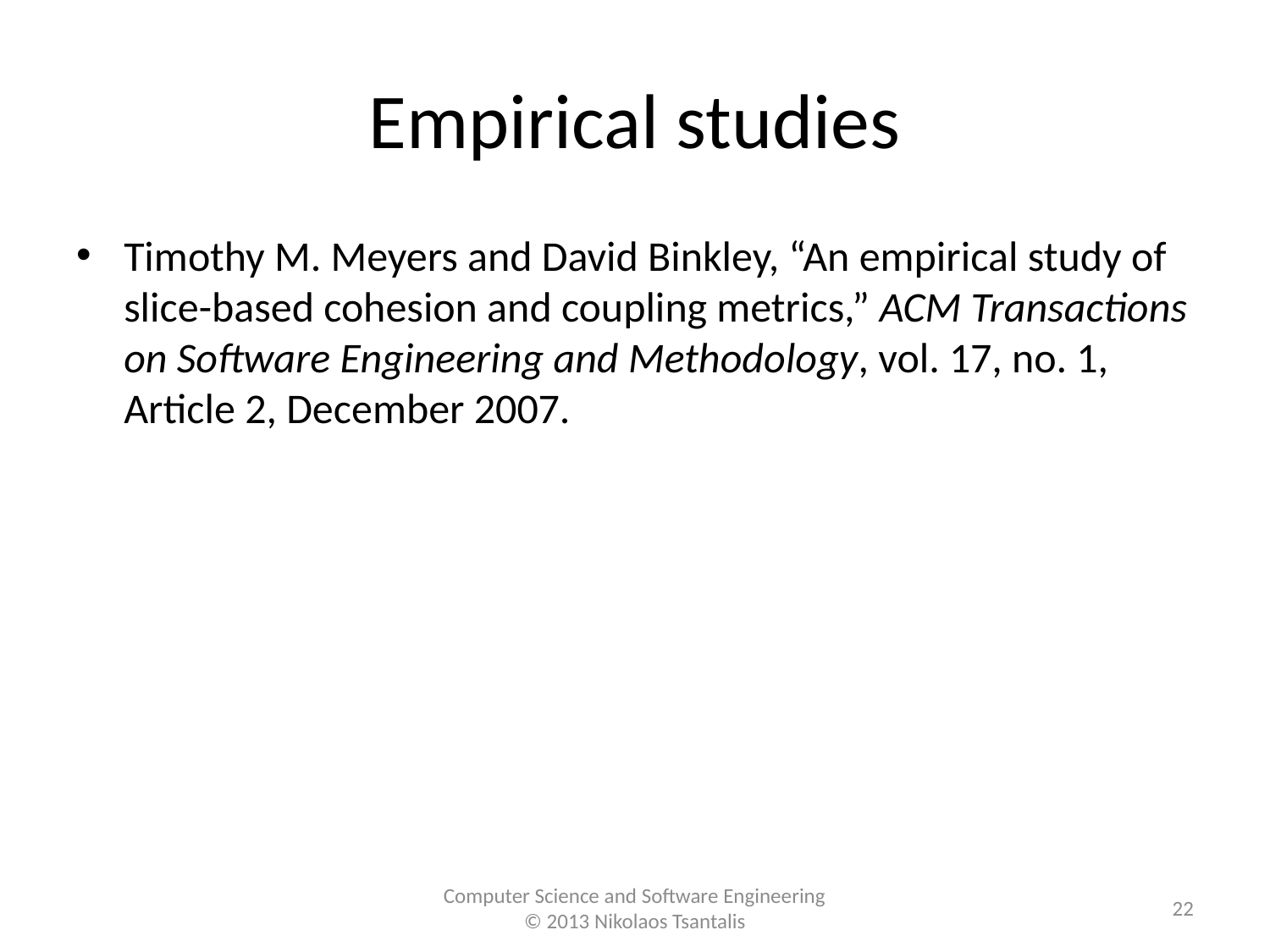

# Empirical studies
Timothy M. Meyers and David Binkley, “An empirical study of slice-based cohesion and coupling metrics,” ACM Transactions on Software Engineering and Methodology, vol. 17, no. 1, Article 2, December 2007.
22